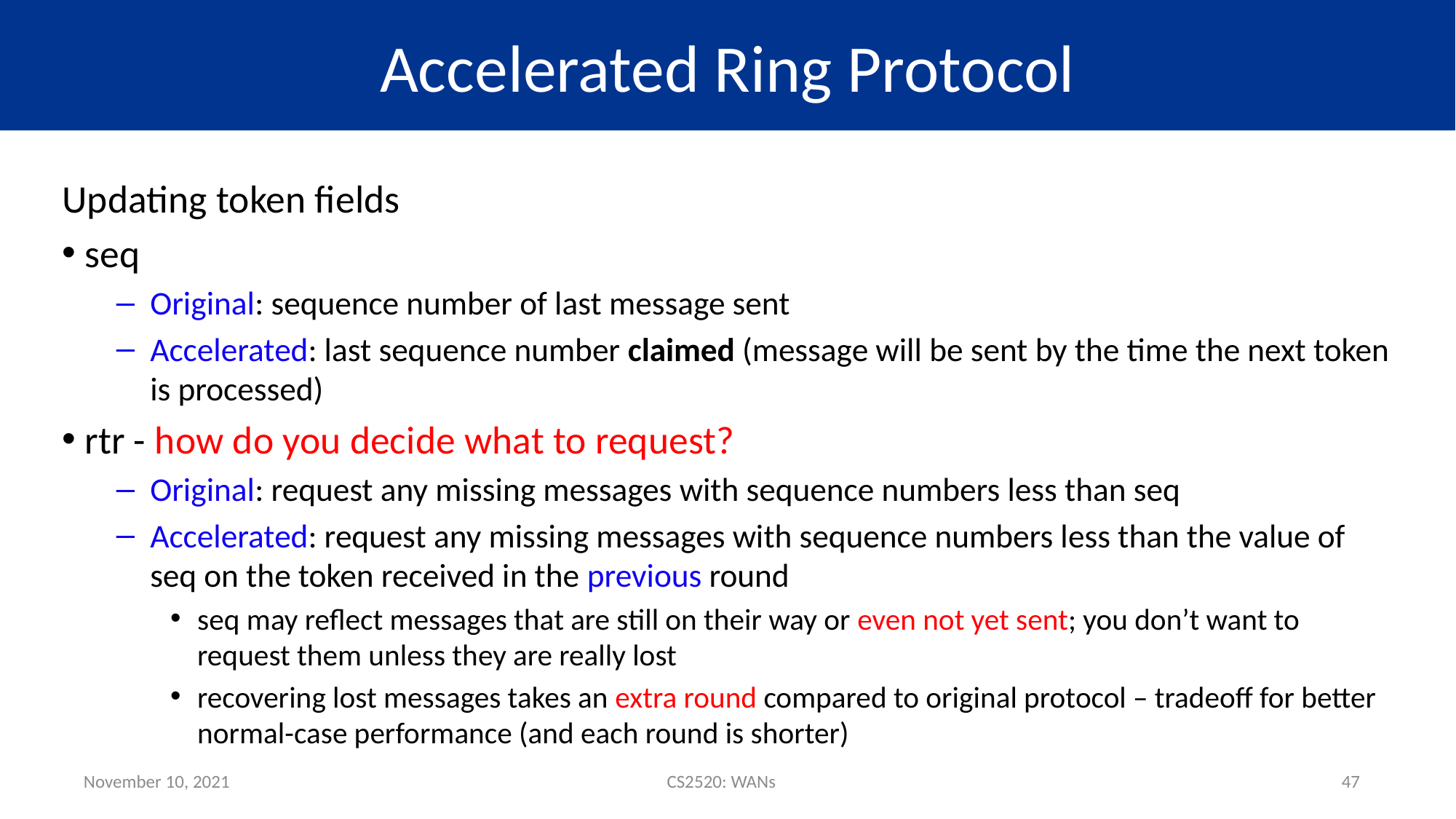

# Accelerated Ring Protocol
Updating token fields
 seq
Original: sequence number of last message sent
Accelerated: last sequence number claimed (message will be sent by the time the next token is processed)
 rtr - how do you decide what to request?
Original: request any missing messages with sequence numbers less than seq
Accelerated: request any missing messages with sequence numbers less than the value of seq on the token received in the previous round
seq may reflect messages that are still on their way or even not yet sent; you don’t want to request them unless they are really lost
recovering lost messages takes an extra round compared to original protocol – tradeoff for better normal-case performance (and each round is shorter)
November 10, 2021
CS2520: WANs
47